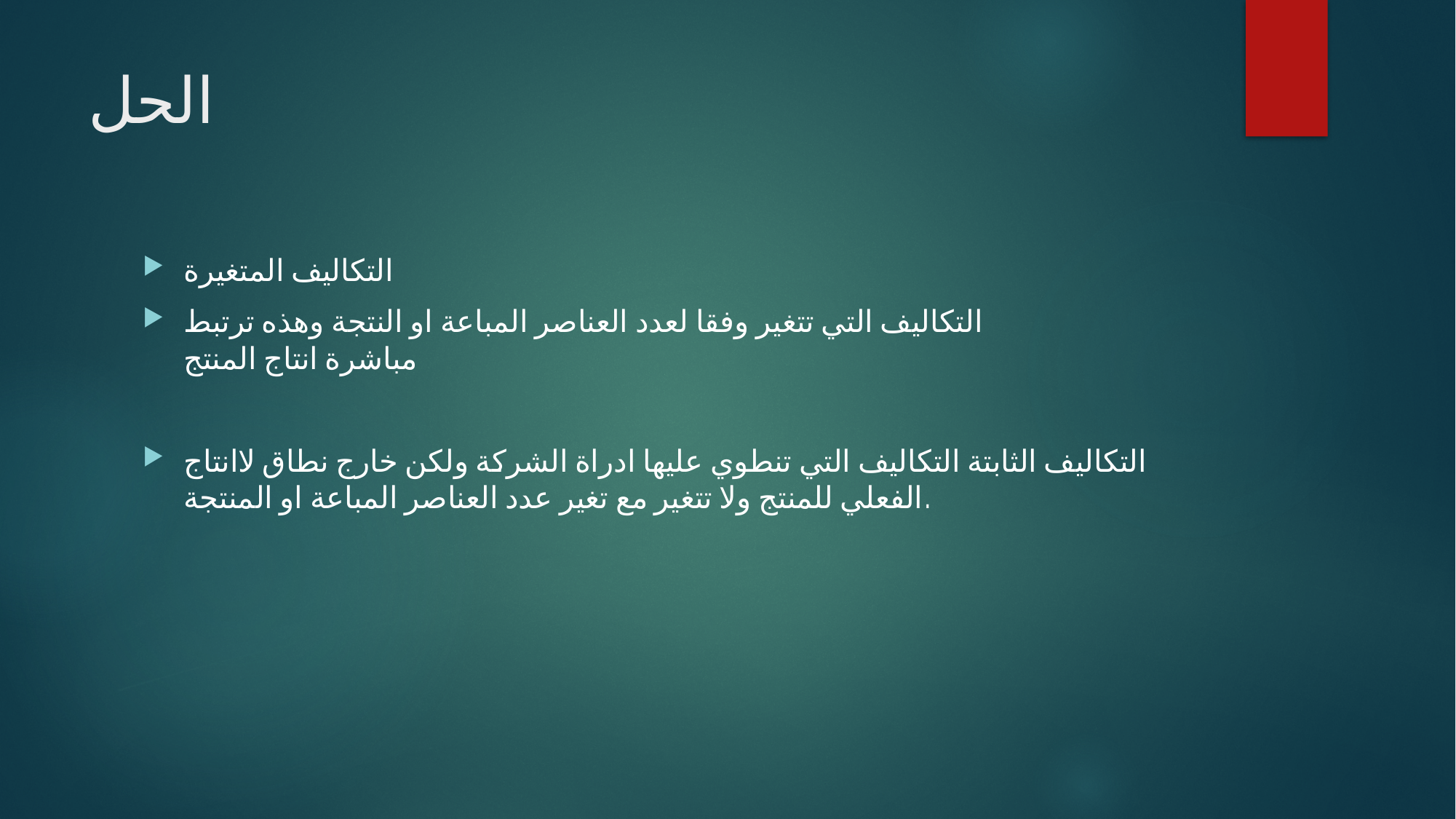

# الحل
التكاليف المتغيرة
التكاليف التي تتغير وفقا لعدد العناصر المباعة او النتجة وهذه ترتبط مباشرة انتاج المنتج

التكاليف الثابتة التكاليف التي تنطوي عليها ادراة الشركة ولكن خارج نطاق لاانتاج الفعلي للمنتج ولا تتغير مع تغير عدد العناصر المباعة او المنتجة.